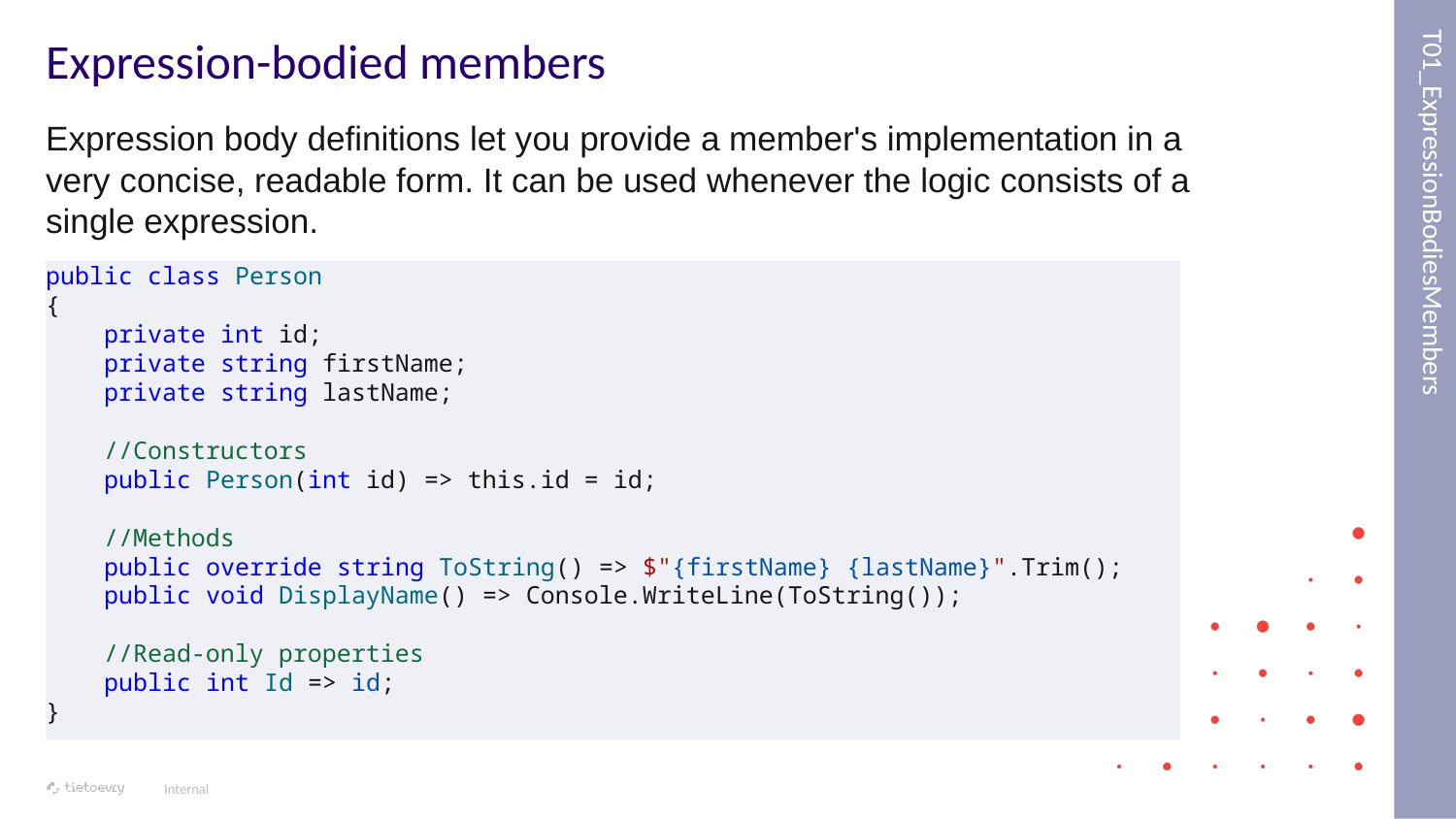

T01_ExpressionBodiesMembers
# Expression-bodied members
Expression body definitions let you provide a member's implementation in a very concise, readable form. It can be used whenever the logic consists of a single expression.
public class Person
{
    private int id;
    private string firstName;
    private string lastName;
    //Constructors
    public Person(int id) => this.id = id;
    //Methods
    public override string ToString() => $"{firstName} {lastName}".Trim();
    public void DisplayName() => Console.WriteLine(ToString());
    //Read-only properties
    public int Id => id;
}
Internal
6